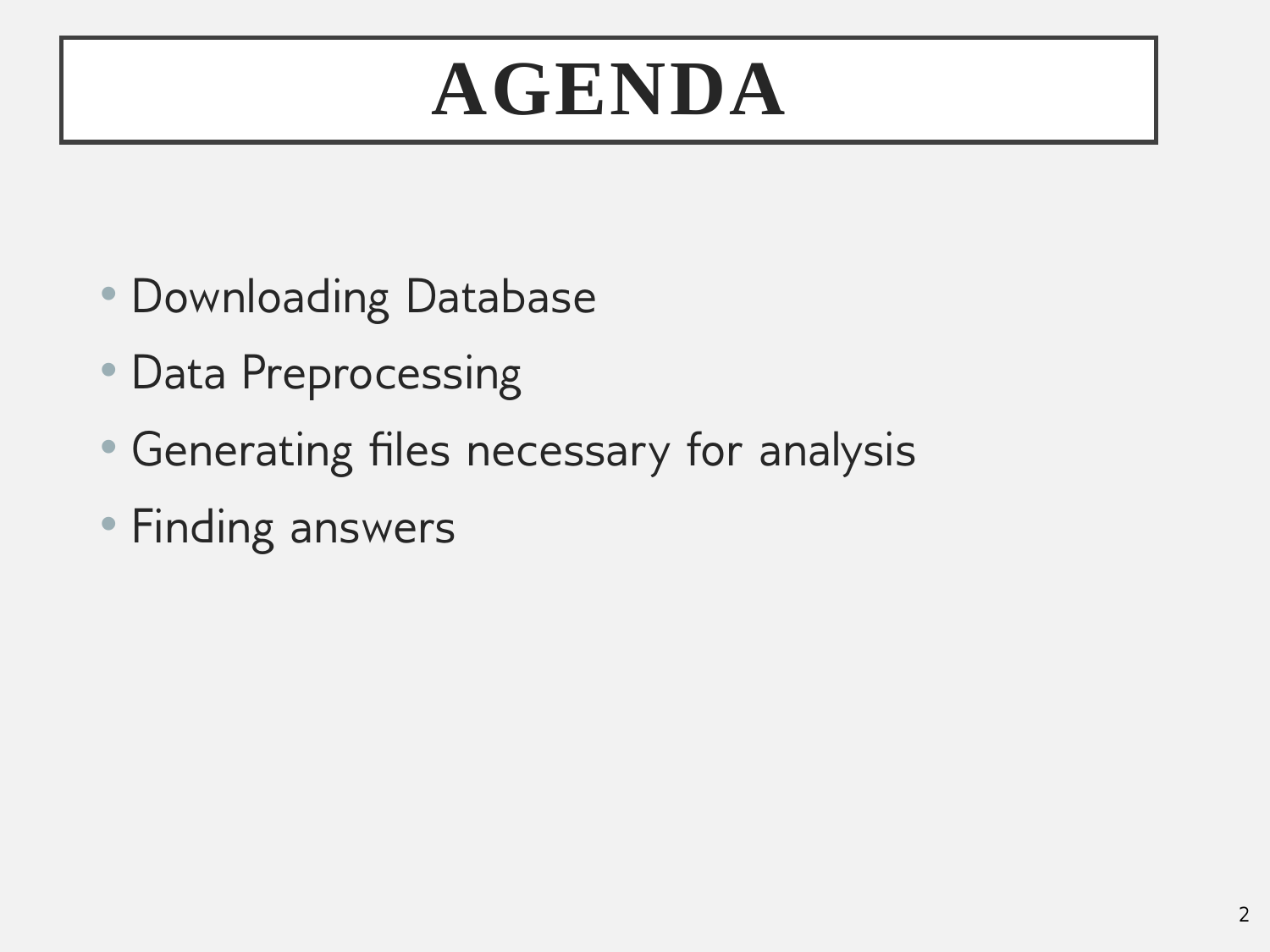

# Agenda
Downloading Database
Data Preprocessing
Generating files necessary for analysis
Finding answers
2